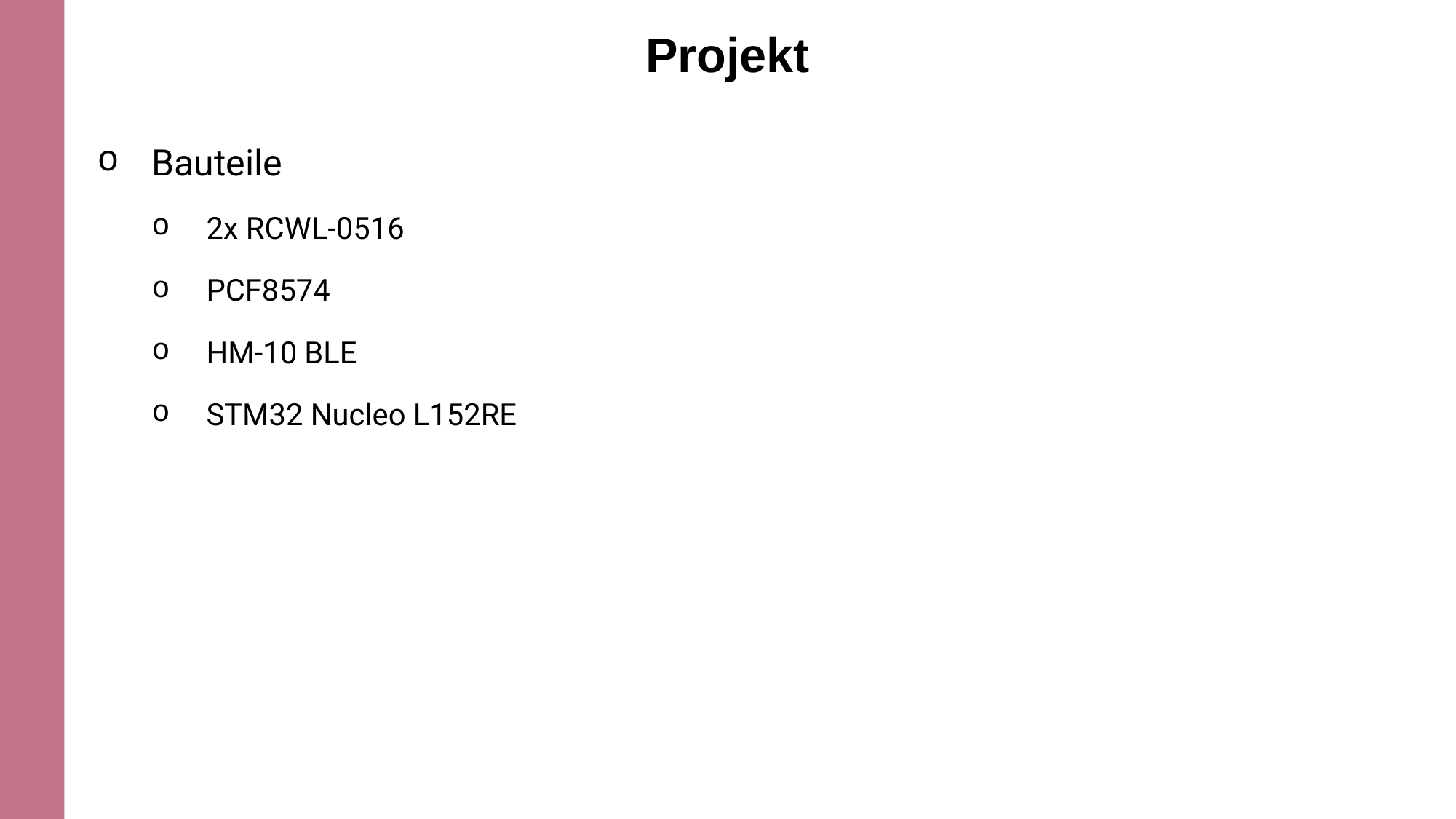

# Projekt
Bauteile
2x RCWL-0516
PCF8574
HM-10 BLE
STM32 Nucleo L152RE